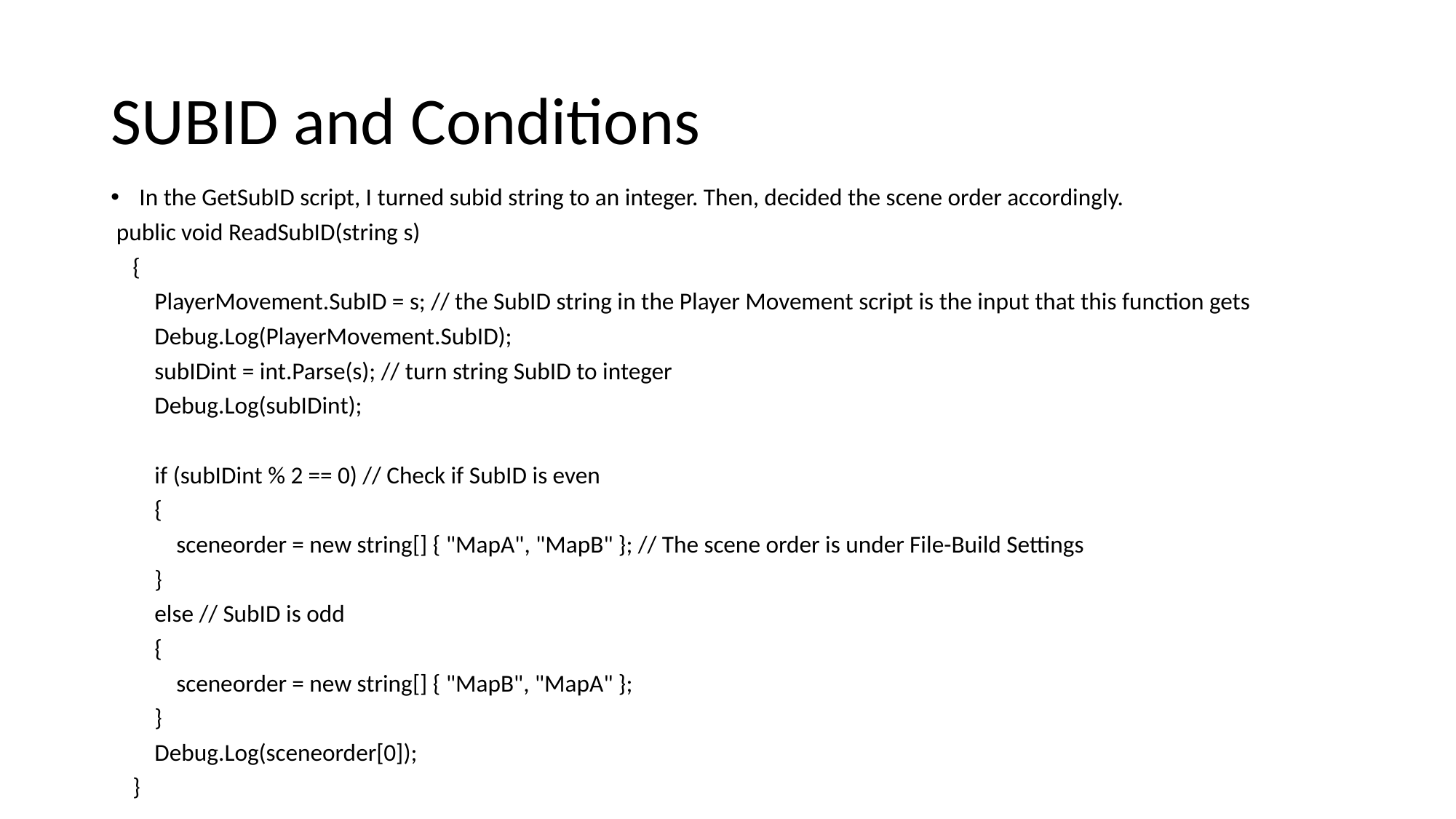

# SUBID and Conditions
In the GetSubID script, I turned subid string to an integer. Then, decided the scene order accordingly.
 public void ReadSubID(string s)
    {
        PlayerMovement.SubID = s; // the SubID string in the Player Movement script is the input that this function gets
        Debug.Log(PlayerMovement.SubID);
        subIDint = int.Parse(s); // turn string SubID to integer
        Debug.Log(subIDint);

        if (subIDint % 2 == 0) // Check if SubID is even
        {
            sceneorder = new string[] { "MapA", "MapB" }; // The scene order is under File-Build Settings
        }
        else // SubID is odd
        {
            sceneorder = new string[] { "MapB", "MapA" };
        }
        Debug.Log(sceneorder[0]);
    }